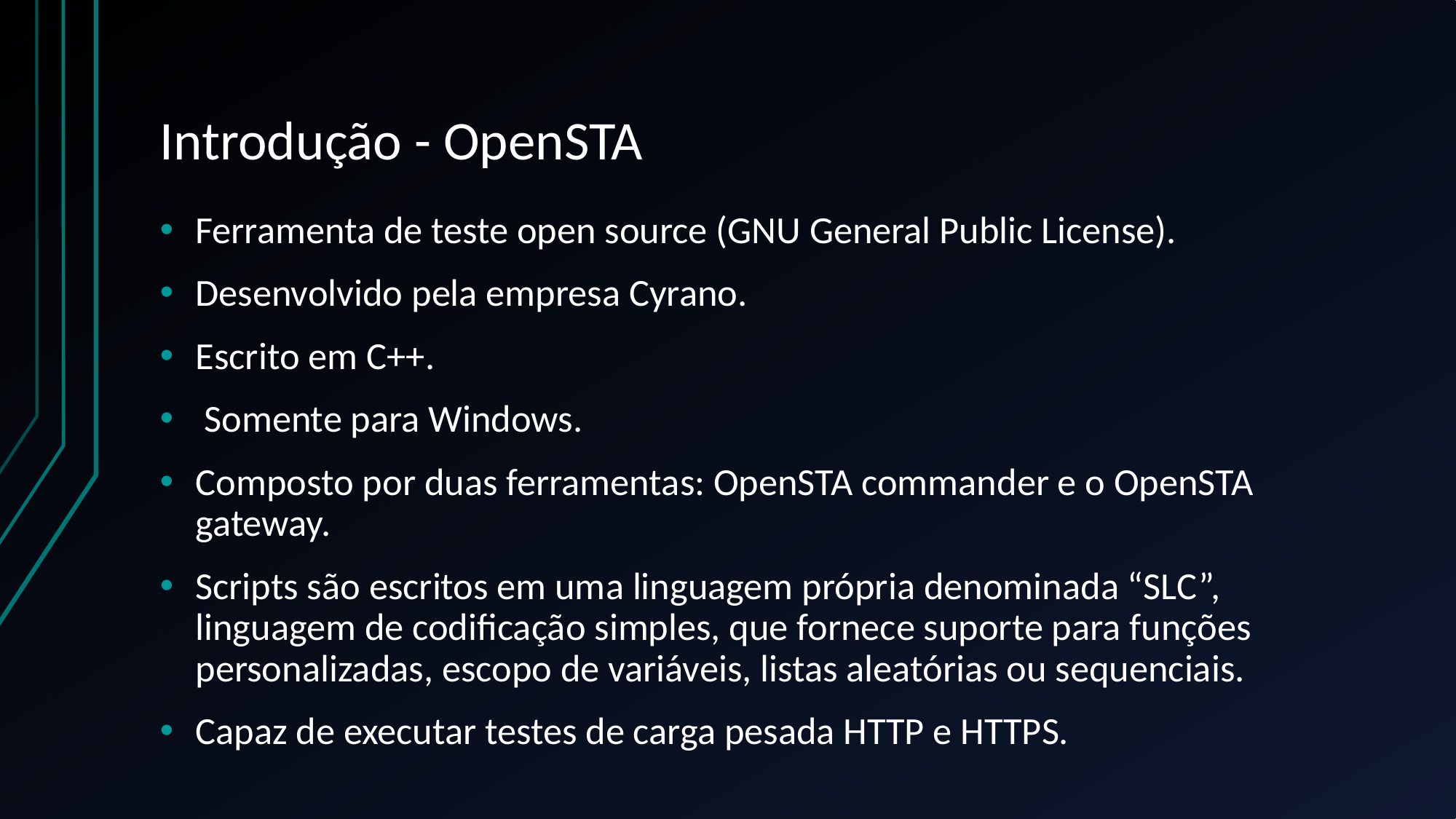

# Introdução - OpenSTA
Ferramenta de teste open source (GNU General Public License).
Desenvolvido pela empresa Cyrano.
Escrito em C++.
 Somente para Windows.
Composto por duas ferramentas: OpenSTA commander e o OpenSTA gateway.
Scripts são escritos em uma linguagem própria denominada “SLC”, linguagem de codificação simples, que fornece suporte para funções personalizadas, escopo de variáveis, listas aleatórias ou sequenciais.
Capaz de executar testes de carga pesada HTTP e HTTPS.